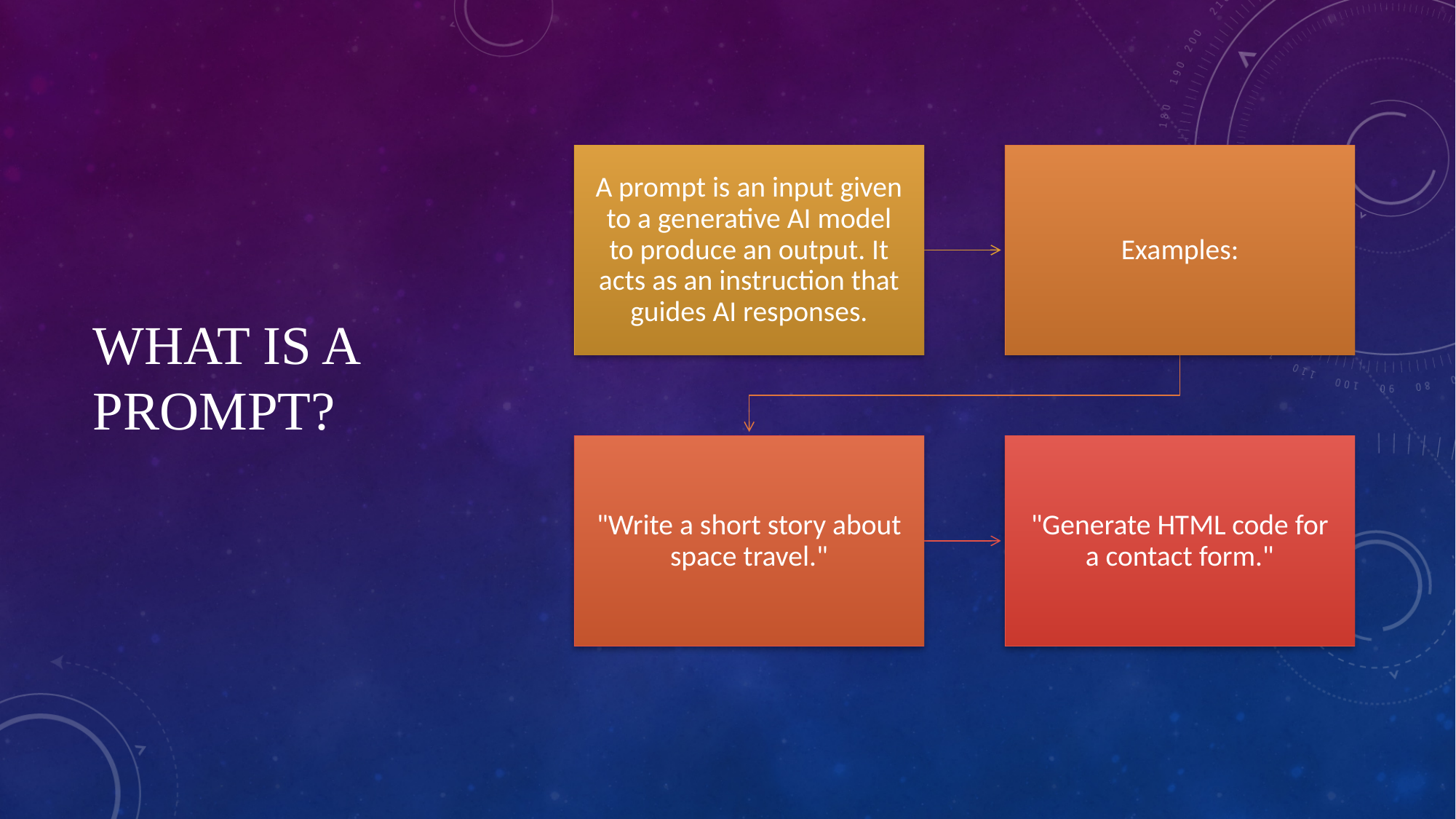

# What Is a Prompt?

A prompt is an input given to a generative AI model to produce an output. It acts as an instruction that guides AI responses.

Examples:

"Write a short story about space travel."
"Generate HTML code for a contact form."